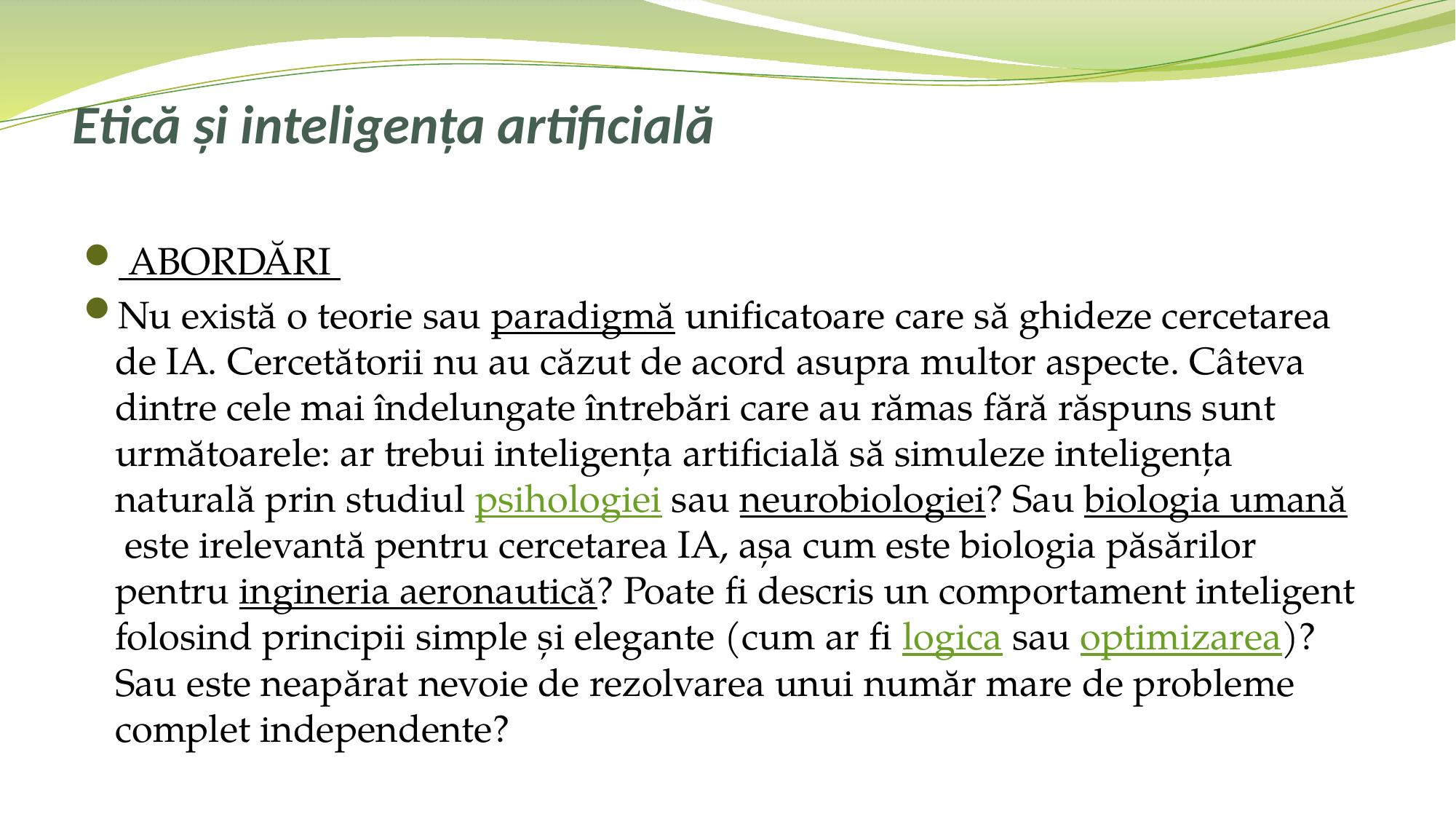

# Etică și inteligența artificială
 Abordări
Nu există o teorie sau paradigmă unificatoare care să ghideze cercetarea de IA. Cercetătorii nu au căzut de acord asupra multor aspecte. Câteva dintre cele mai îndelungate întrebări care au rămas fără răspuns sunt următoarele: ar trebui inteligența artificială să simuleze inteligența naturală prin studiul psihologiei sau neurobiologiei? Sau biologia umană⁠ este irelevantă pentru cercetarea IA, așa cum este biologia păsărilor pentru ingineria aeronautică? Poate fi descris un comportament inteligent folosind principii simple și elegante (cum ar fi logica sau optimizarea)? Sau este neapărat nevoie de rezolvarea unui număr mare de probleme complet independente?